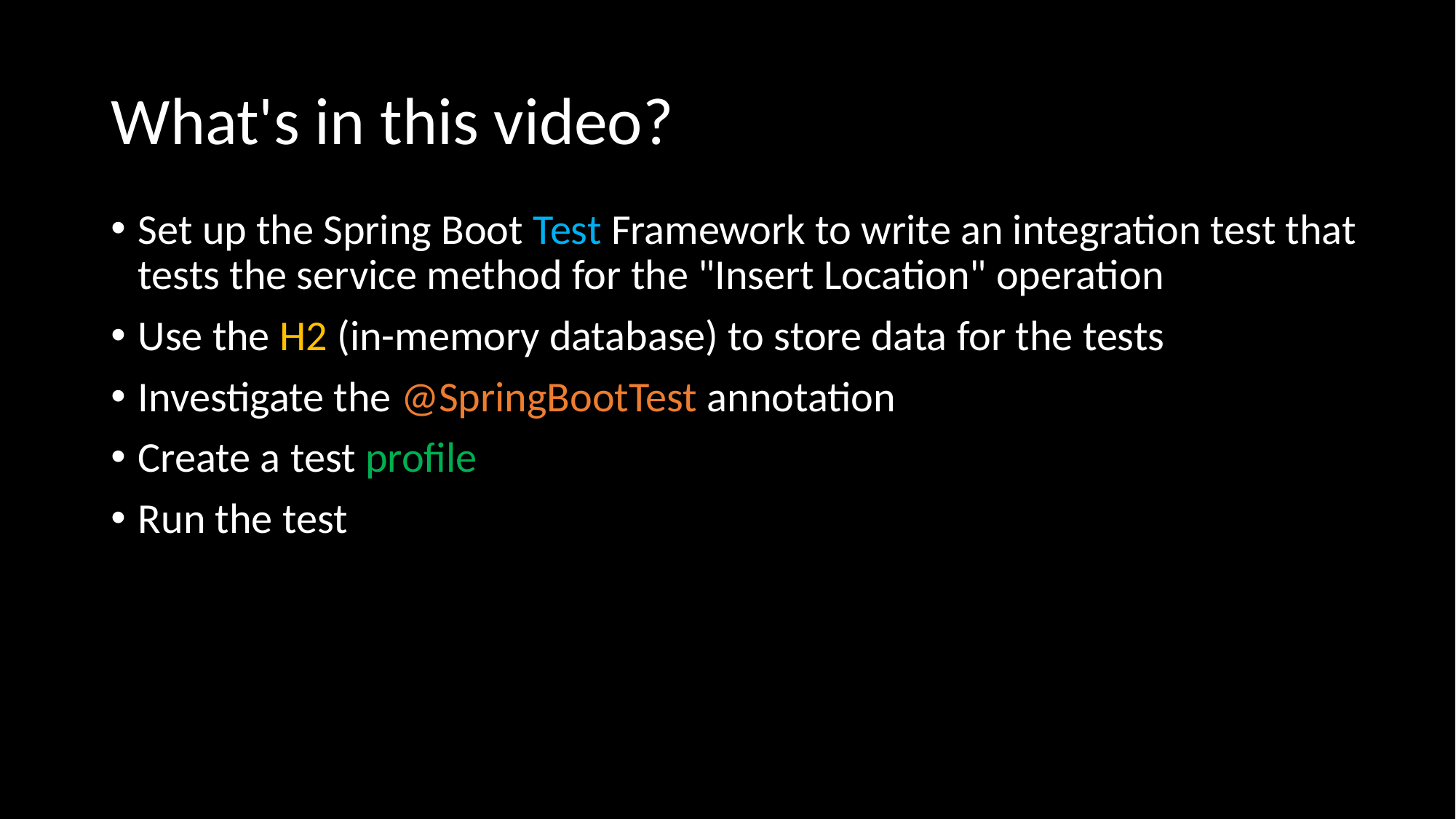

# What's in this video?
Set up the Spring Boot Test Framework to write an integration test that tests the service method for the "Insert Location" operation
Use the H2 (in-memory database) to store data for the tests
Investigate the @SpringBootTest annotation
Create a test profile
Run the test